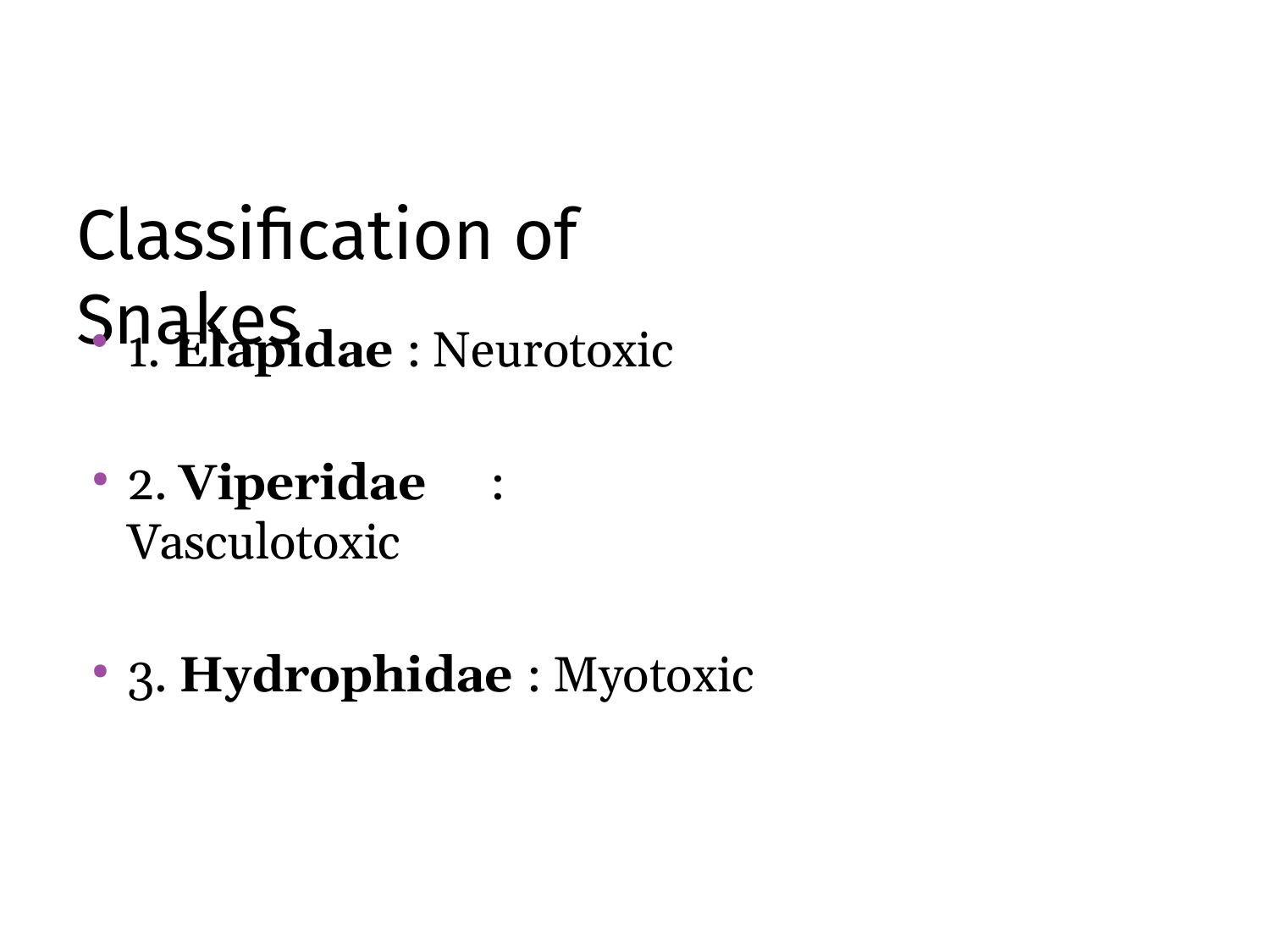

# Classification of Snakes
1. Elapidae : Neurotoxic

2. Viperidae	: Vasculotoxic

3. Hydrophidae : Myotoxic